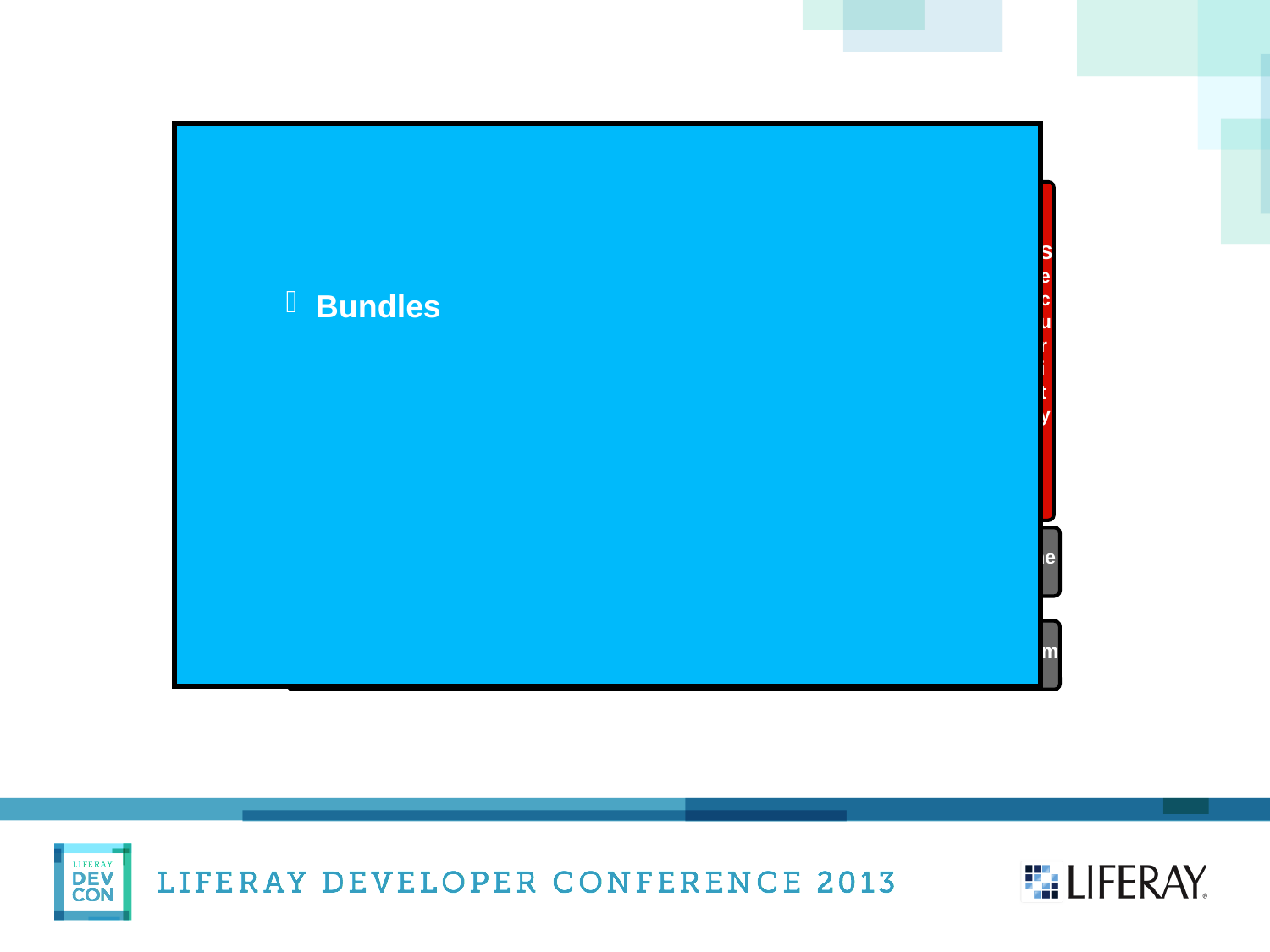

Services
S
e
c
u
r
i
t
y

Bundles
Lifecycle

Modules

Executing environment

Java Virtual Machine

Operating system